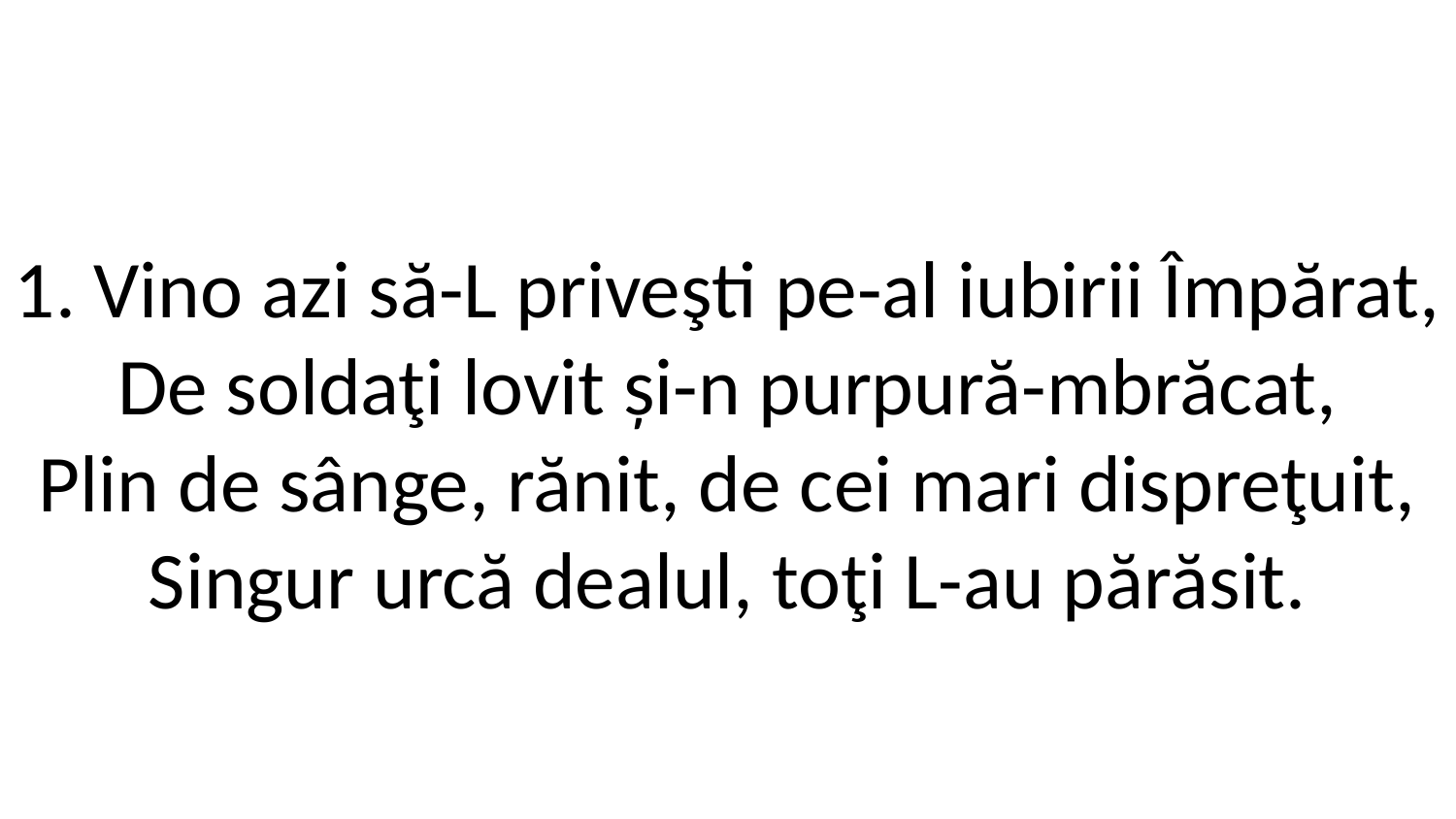

1. Vino azi să-L priveşti pe-al iubirii Împărat,
De soldaţi lovit și-n purpură-mbrăcat,
Plin de sânge, rănit, de cei mari dispreţuit,
Singur urcă dealul, toţi L-au părăsit.